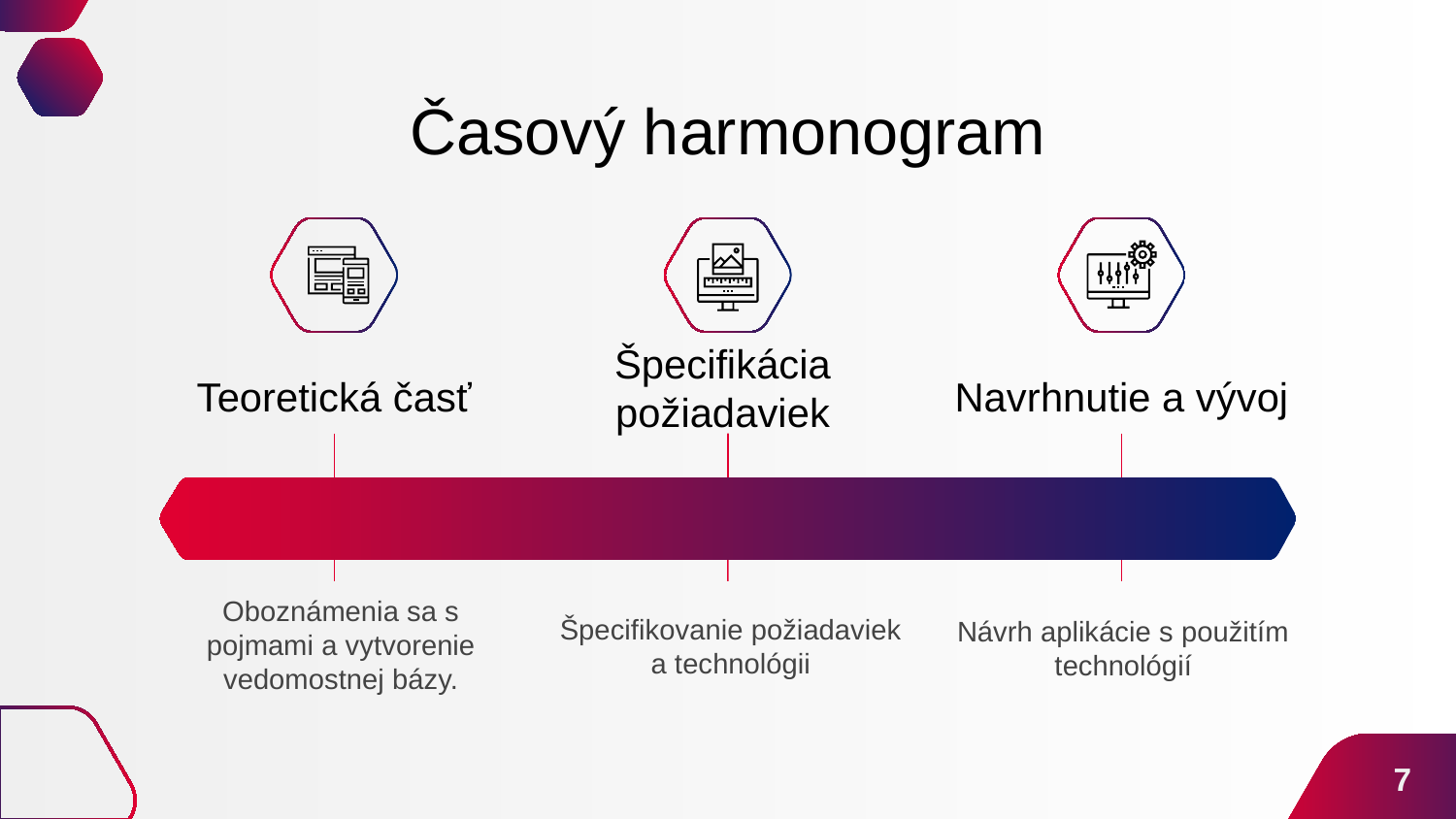

# Časový harmonogram

Teoretická časť
Navrhnutie a vývoj
Špecifikácia požiadaviek

Oboznámenia sa s pojmami a vytvorenie vedomostnej bázy.
Špecifikovanie požiadaviek a technológii
Návrh aplikácie s použitím technológií
7